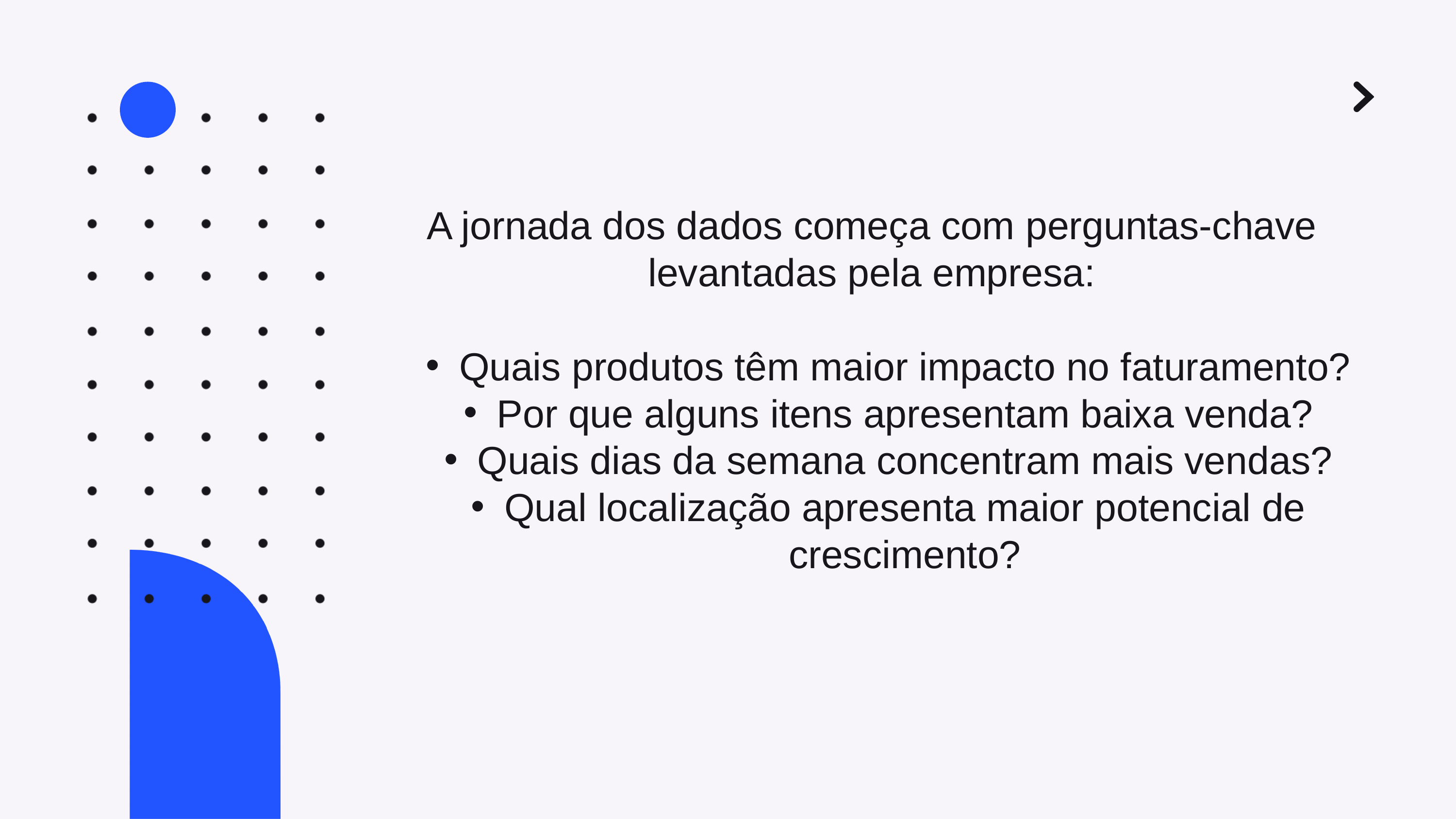

A jornada dos dados começa com perguntas-chave levantadas pela empresa:

Quais produtos têm maior impacto no faturamento?
Por que alguns itens apresentam baixa venda?
Quais dias da semana concentram mais vendas?
Qual localização apresenta maior potencial de crescimento?